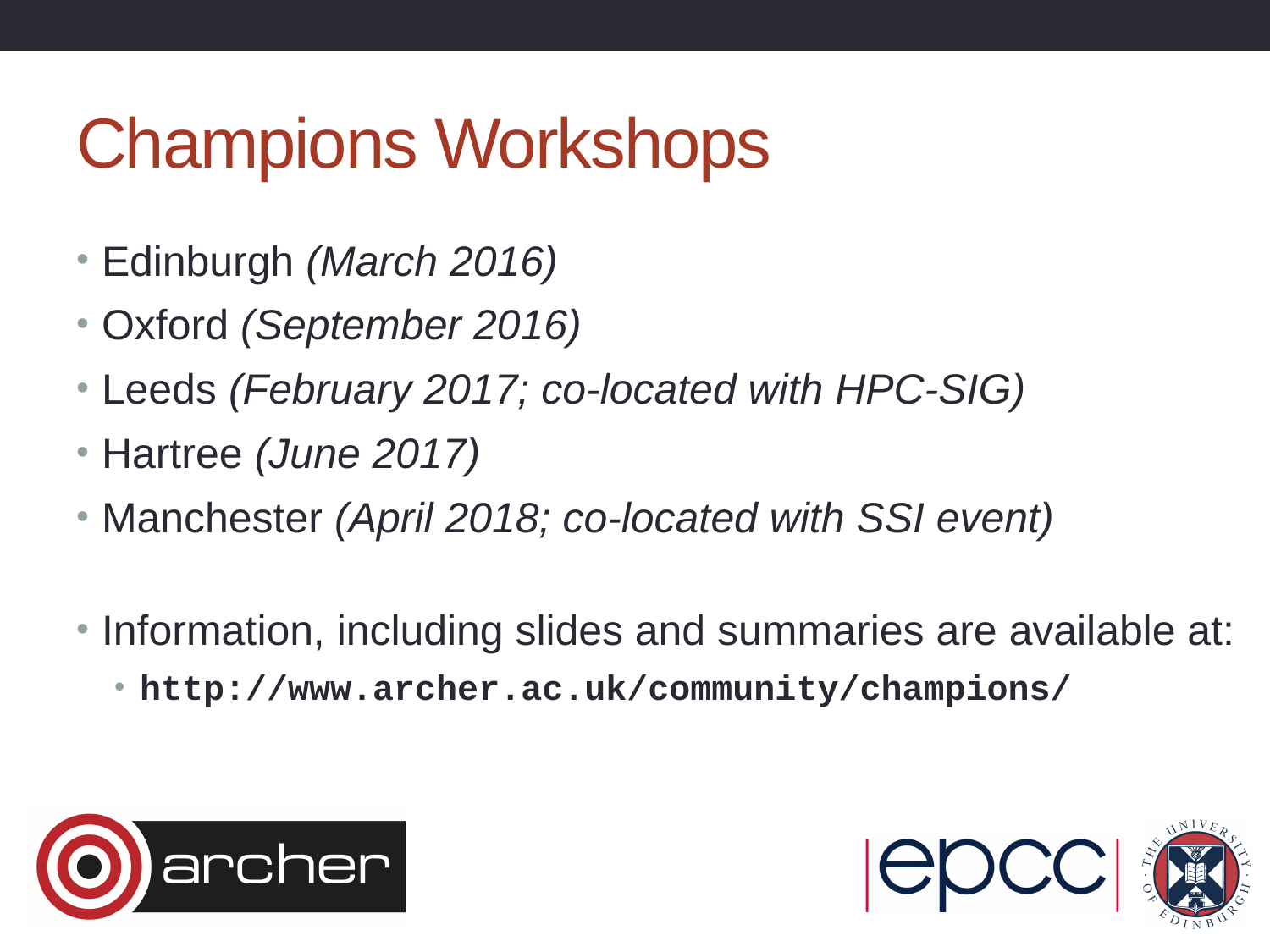

# Champions Workshops
Edinburgh (March 2016)
Oxford (September 2016)
Leeds (February 2017; co-located with HPC-SIG)
Hartree (June 2017)
Manchester (April 2018; co-located with SSI event)

Information, including slides and summaries are available at:
http://www.archer.ac.uk/community/champions/